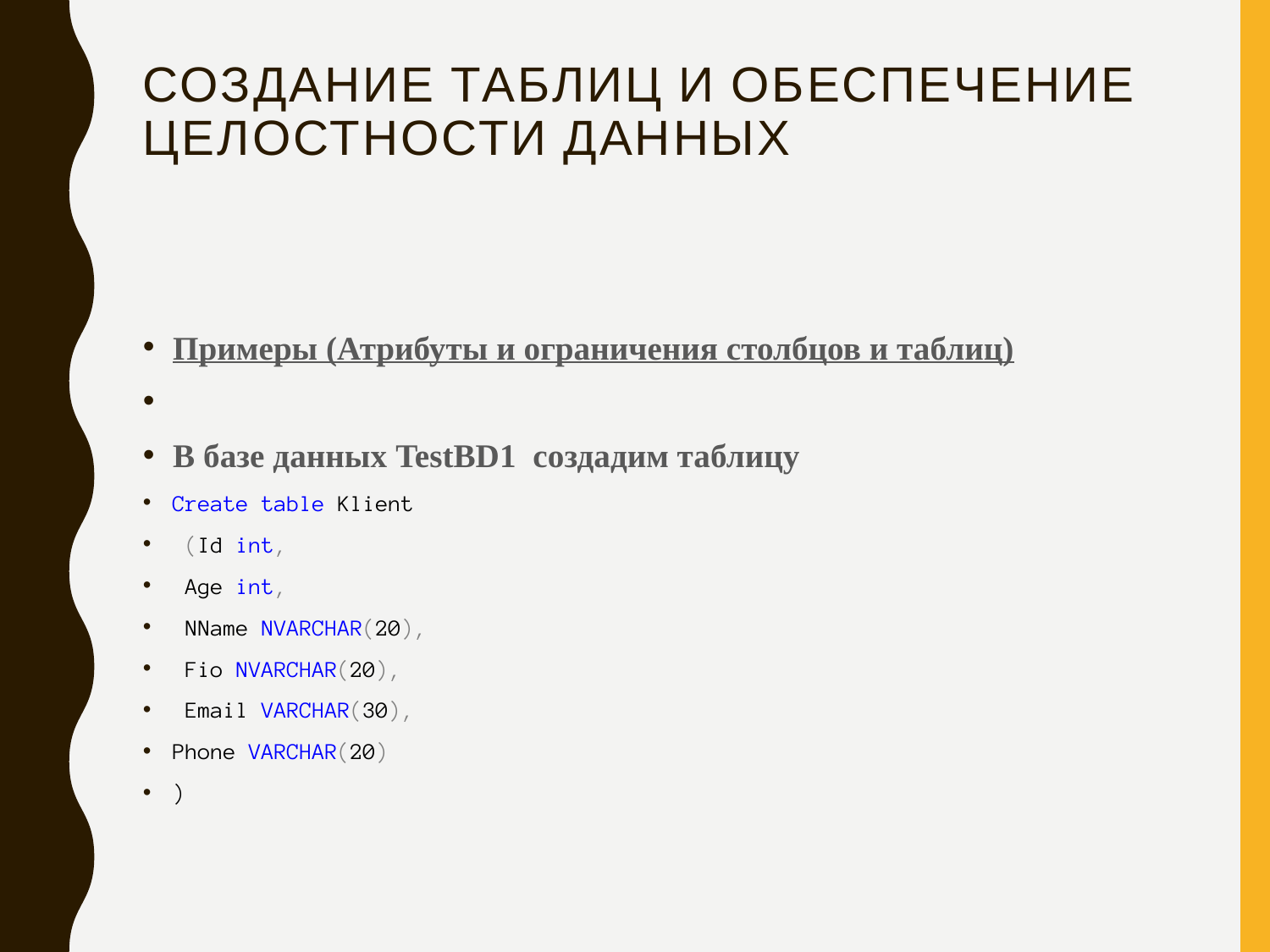

# Создание таблиц и обеспечение целостности данных
Примеры (Атрибуты и ограничения столбцов и таблиц)

В базе данных TestBD1  создадим таблицу
Create table Klient
 (Id int,
 Age int,
 NName NVARCHAR(20),
 Fio NVARCHAR(20),
 Email VARCHAR(30),
Phone VARCHAR(20)
)